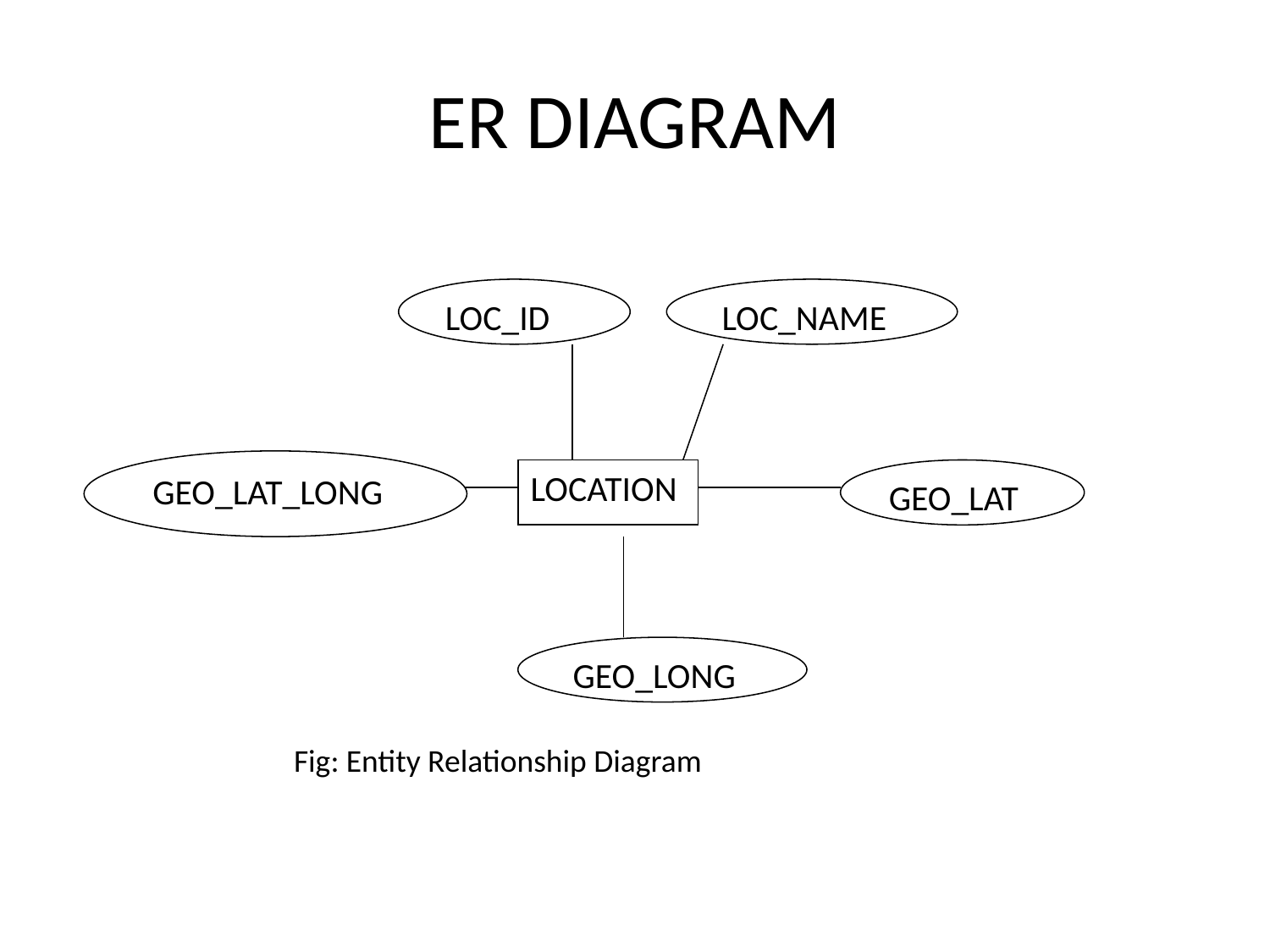

# ER DIAGRAM
LOC_ID
LOC_NAME
GEO_LAT_LONG
LOCATION
GEO_LAT
GEO_LONG
Fig: Entity Relationship Diagram